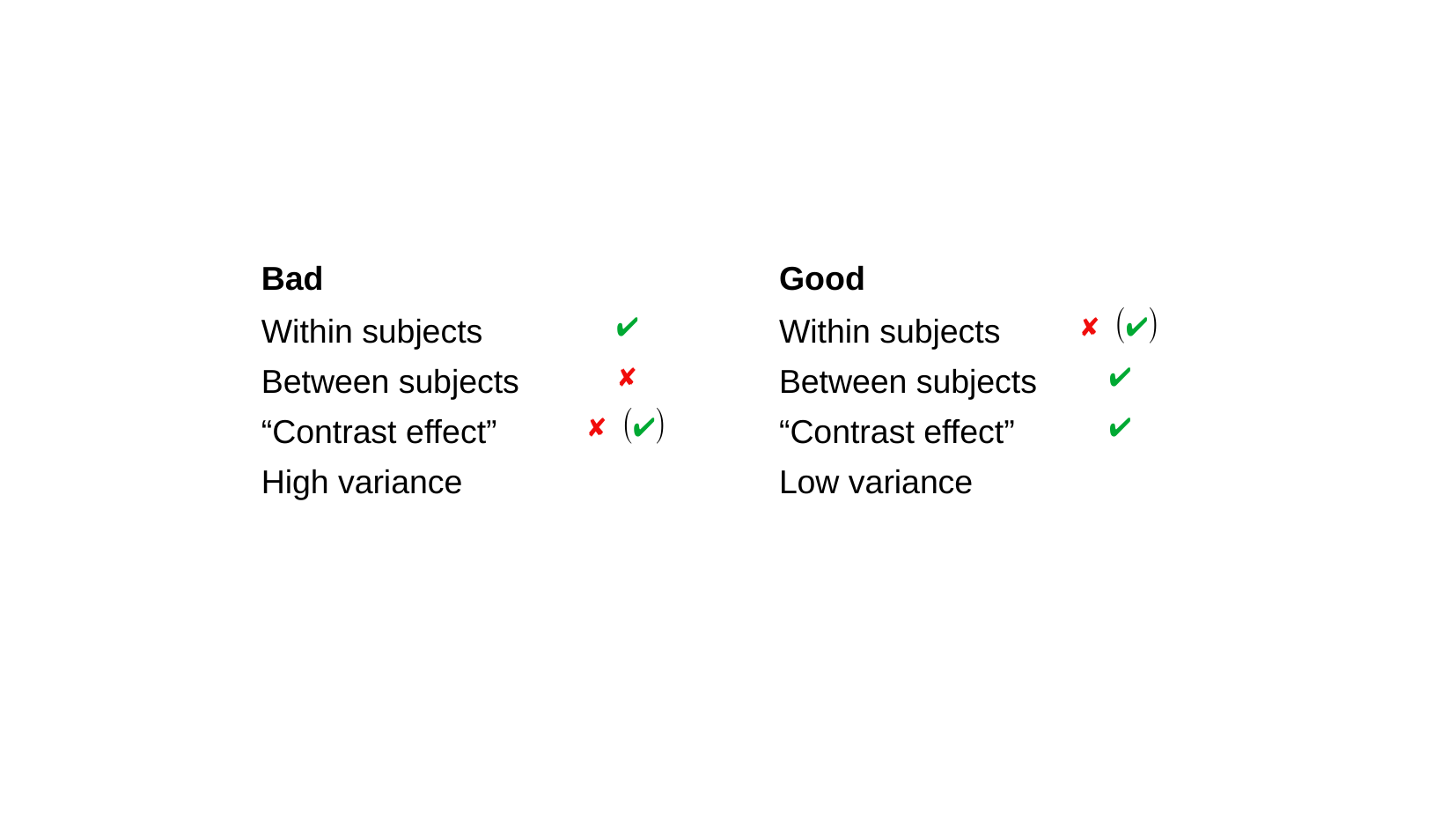

| Bad |  |  | Good |  |
| --- | --- | --- | --- | --- |
| Within subjects | ✔ |  | Within subjects | ✘ (✔) |
| Between subjects | ✘ |  | Between subjects | ✔ |
| “Contrast effect” | ✘ (✔) |  | “Contrast effect” | ✔ |
| High variance |  |  | Low variance |  |